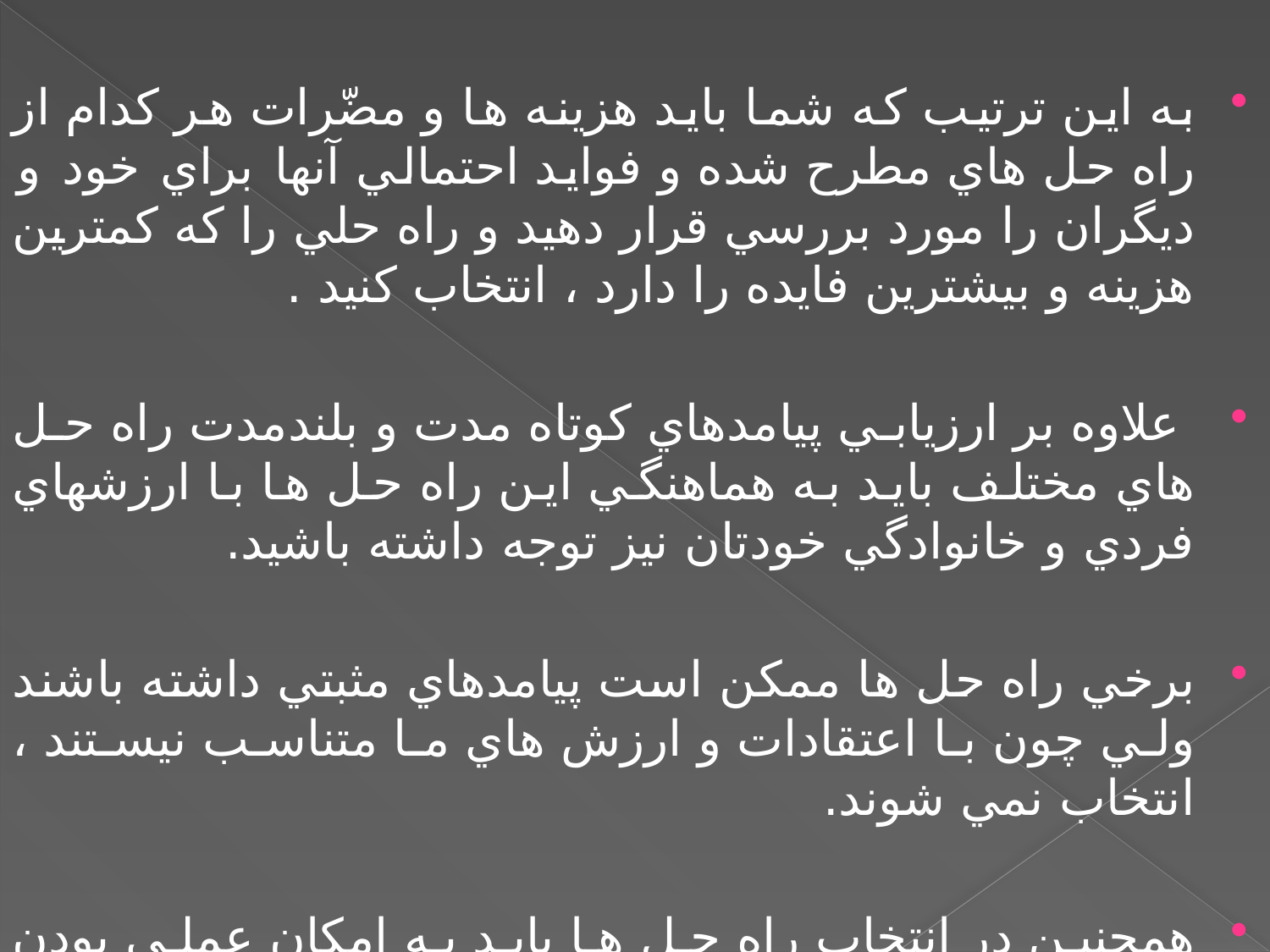

به اين ترتيب كه شما بايد هزينه ها و مضّرات هر كدام از راه حل هاي مطرح شده و فوايد احتمالي آنها براي خود و ديگران را مورد بررسي قرار دهيد و راه حلي را كه كمترين هزينه و بيشترين فايده را دارد ، انتخاب كنيد .

 علاوه بر ارزيابي پيامدهاي كوتاه مدت و بلندمدت راه حل هاي مختلف بايد به هماهنگي اين راه حل ها با ارزشهاي فردي و خانوادگي خودتان نيز توجه داشته باشيد.

برخي راه حل ها ممكن است پيامدهاي مثبتي داشته باشند ولي چون با اعتقادات و ارزش هاي ما متناسب نيستند ، انتخاب نمي شوند.

همچنين در انتخاب راه حل ها بايد به امكان عملي بودن آنها نيز توجه نماييد و راه حل هايي را انتخاب كنيد كه   مي توان آن را به عمل درآورد.